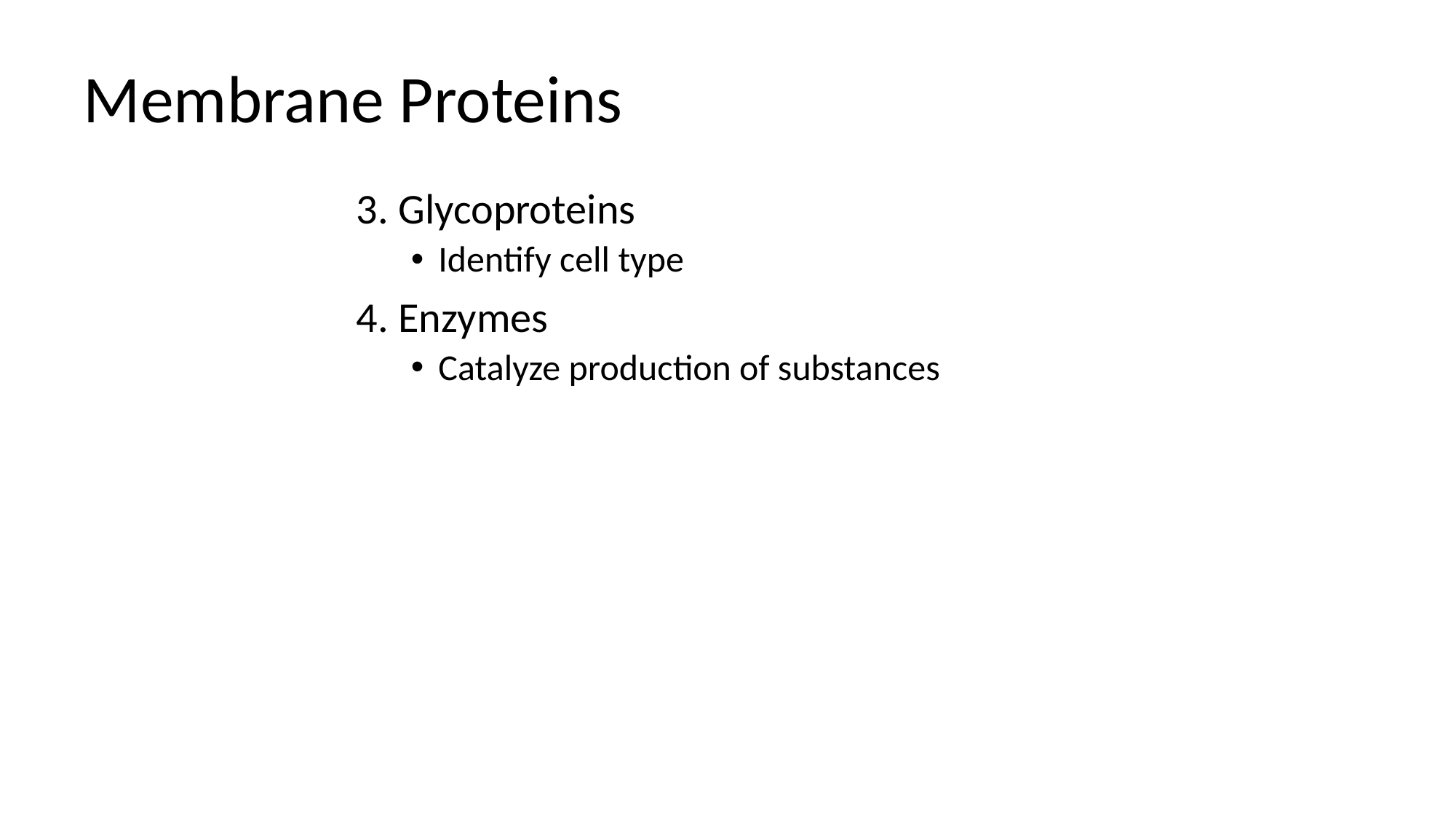

# Membrane Proteins
3. Glycoproteins
Identify cell type
4. Enzymes
Catalyze production of substances